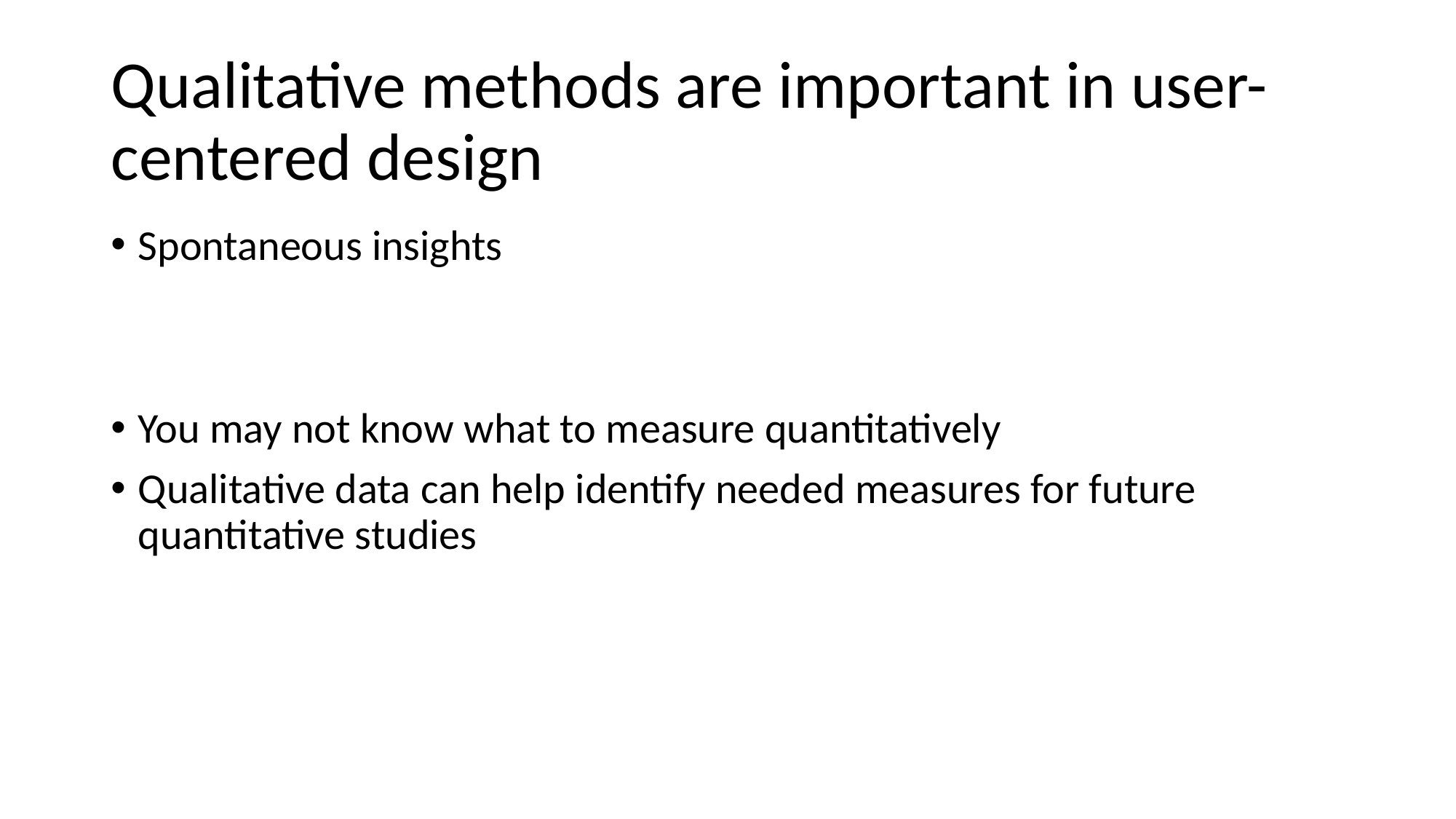

# Qualitative methods are important in user-centered design
Spontaneous insights

You may not know what to measure quantitatively
Qualitative data can help identify needed measures for future quantitative studies